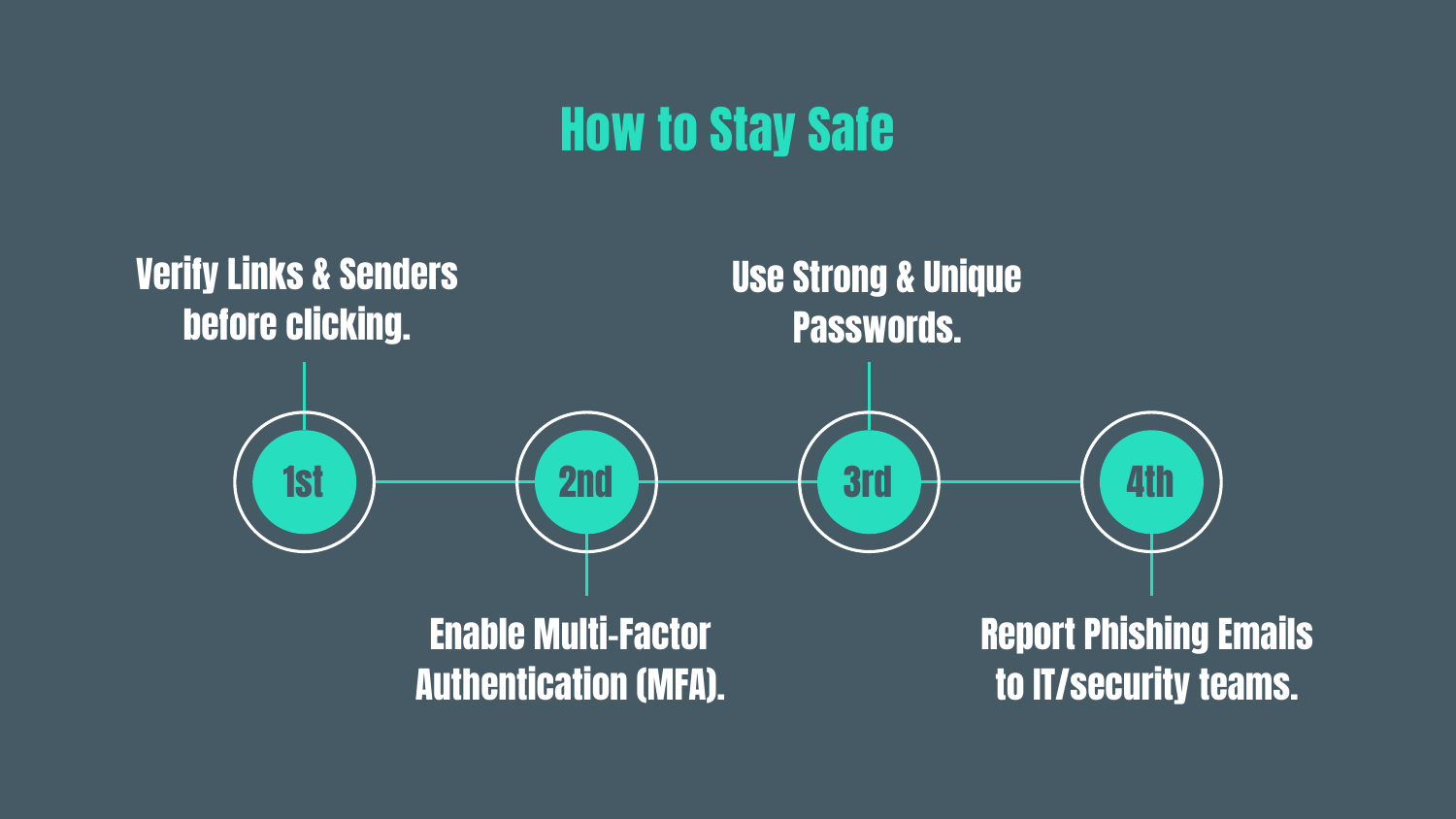

# How to Stay Safe
Verify Links & Senders before clicking.
Use Strong & Unique Passwords.

1st
2nd
3rd
4th
Enable Multi-Factor Authentication (MFA).
Report Phishing Emails to IT/security teams.